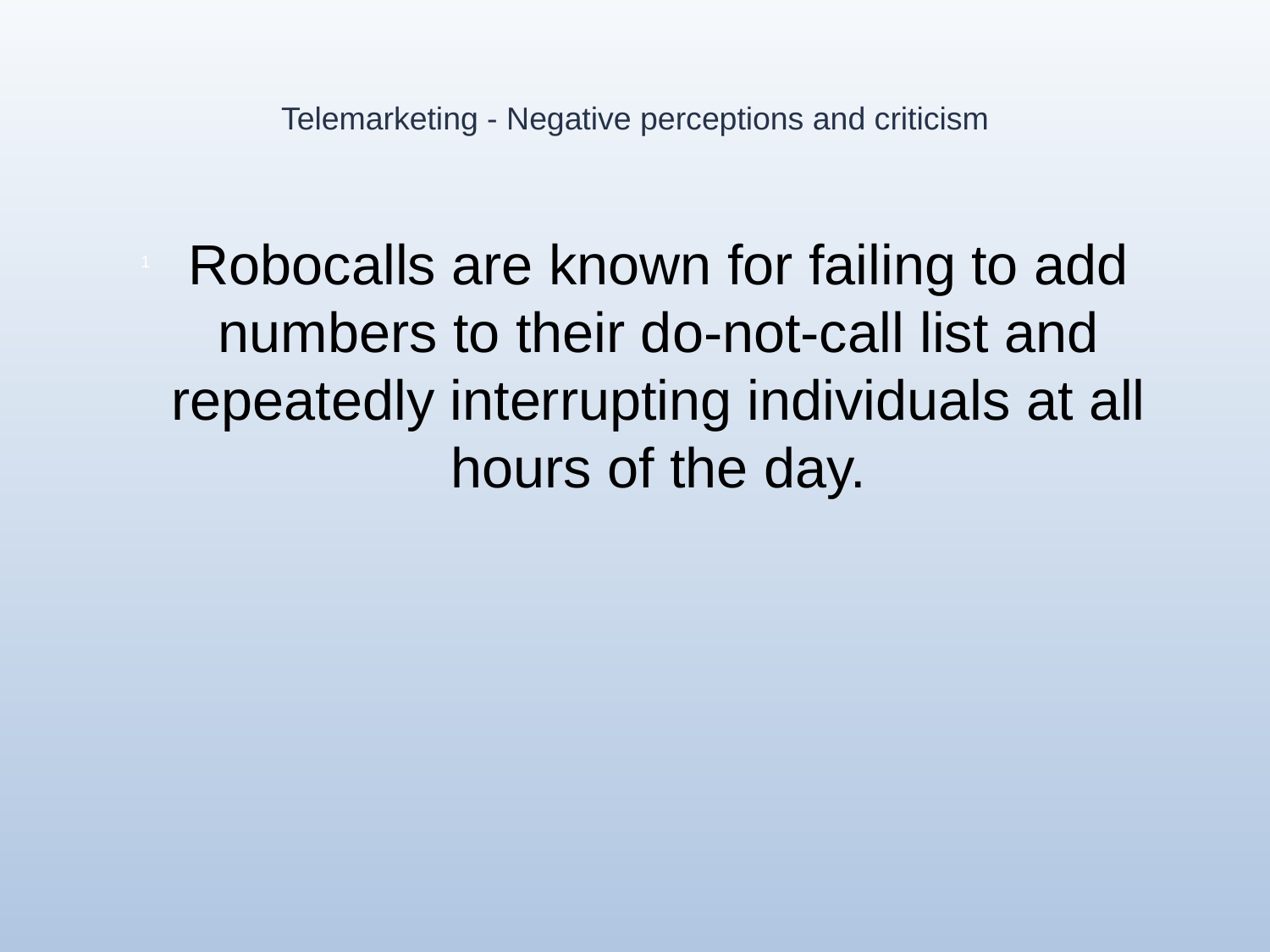

# Telemarketing - Negative perceptions and criticism
Robocalls are known for failing to add numbers to their do-not-call list and repeatedly interrupting individuals at all hours of the day.